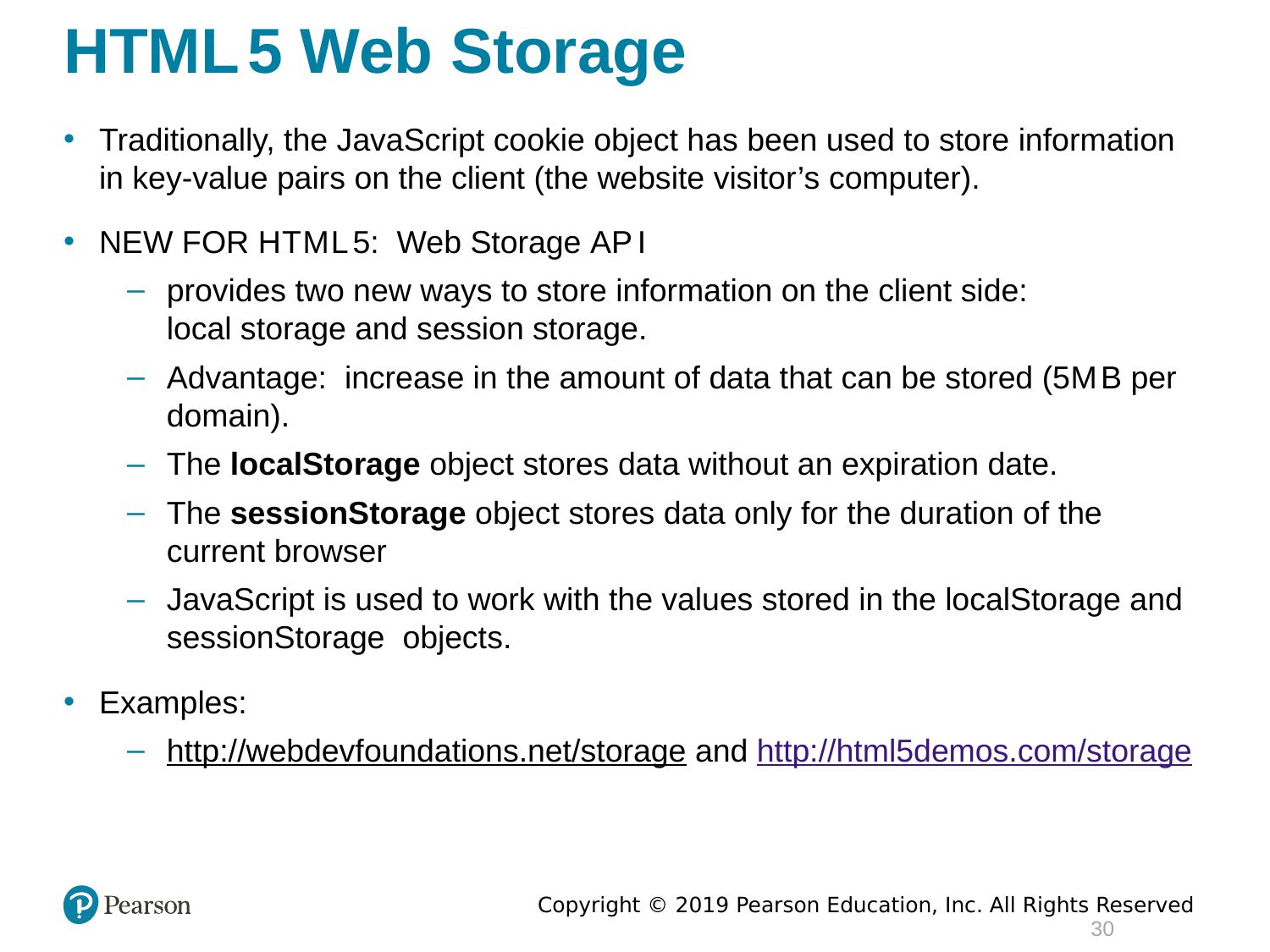

# H T M L 5 Web Storage
Traditionally, the JavaScript cookie object has been used to store information in key-value pairs on the client (the website visitor’s computer).
NEW FOR H T M L 5:  Web Storage A P I
provides two new ways to store information on the client side:
local storage and session storage.
Advantage:  increase in the amount of data that can be stored (5M B per domain).
The localStorage object stores data without an expiration date.
The sessionStorage object stores data only for the duration of the current browser
JavaScript is used to work with the values stored in the localStorage and sessionStorage  objects.
Examples:
http://webdevfoundations.net/storage and http://html5demos.com/storage